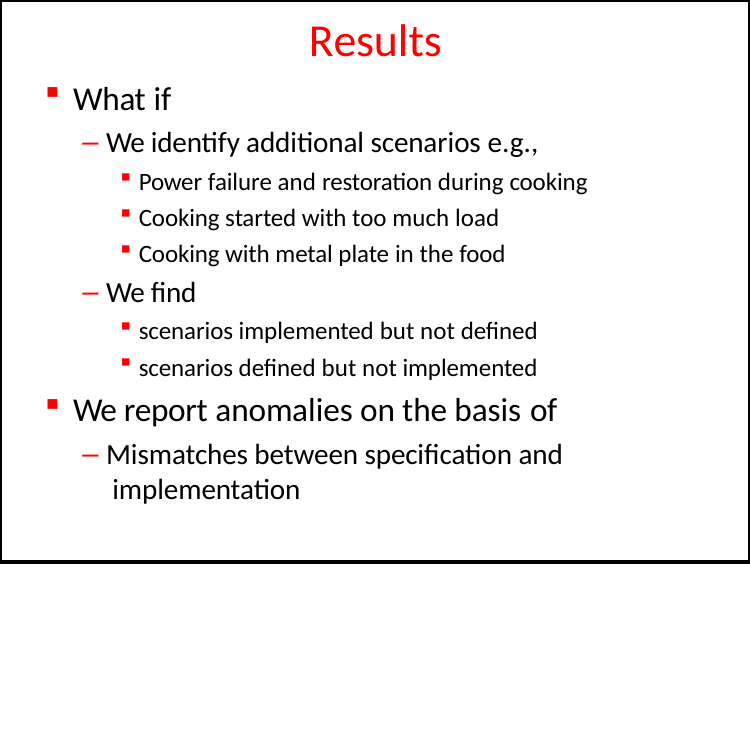

# Results
What if
We identify additional scenarios e.g.,
Power failure and restoration during cooking
Cooking started with too much load
Cooking with metal plate in the food
We find
scenarios implemented but not defined
scenarios defined but not implemented
We report anomalies on the basis of
Mismatches between specification and  implementation